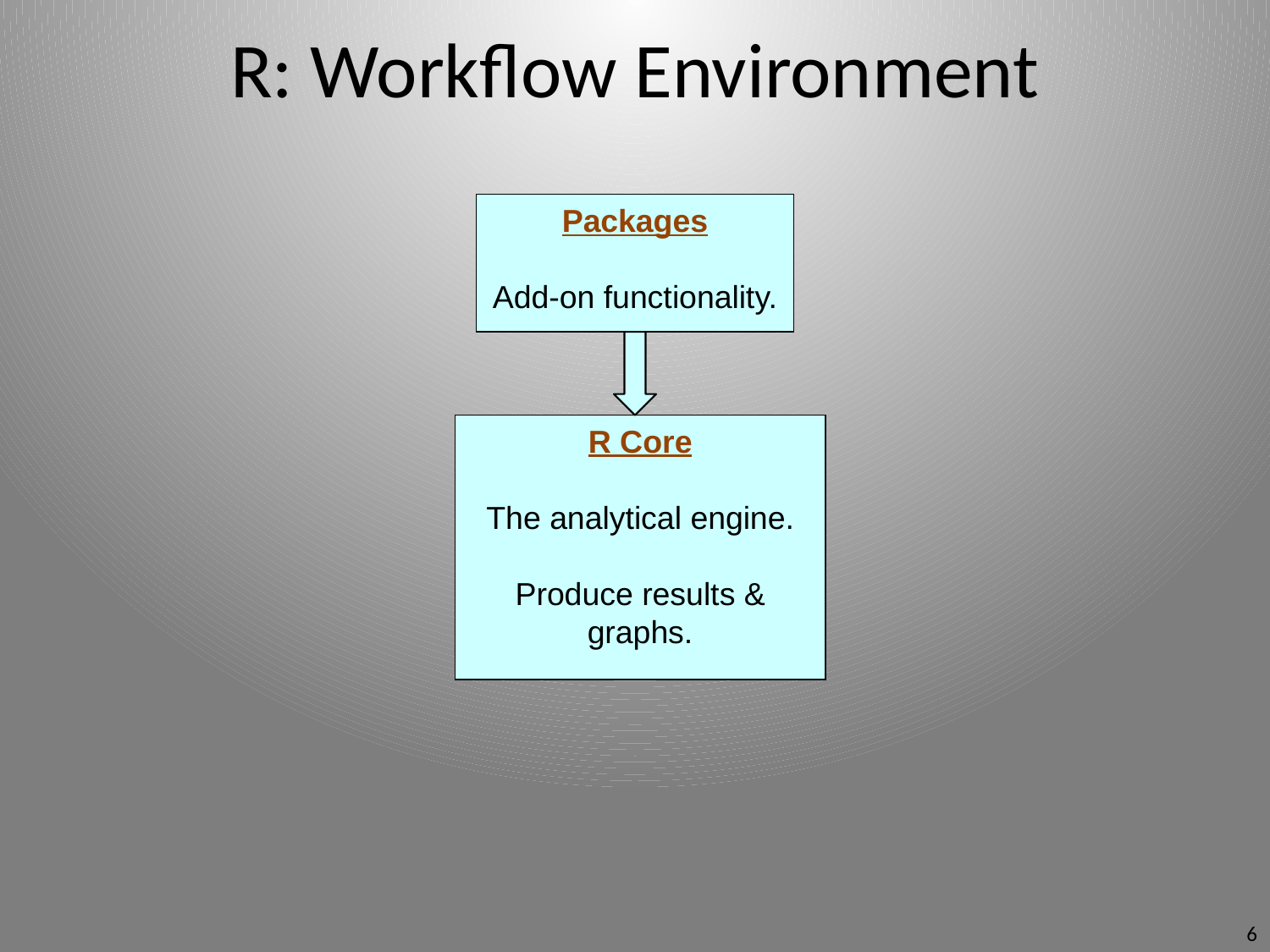

# R: Workflow Environment
Packages

Add-on functionality.

R Core

The analytical engine.

Produce results & graphs.
6